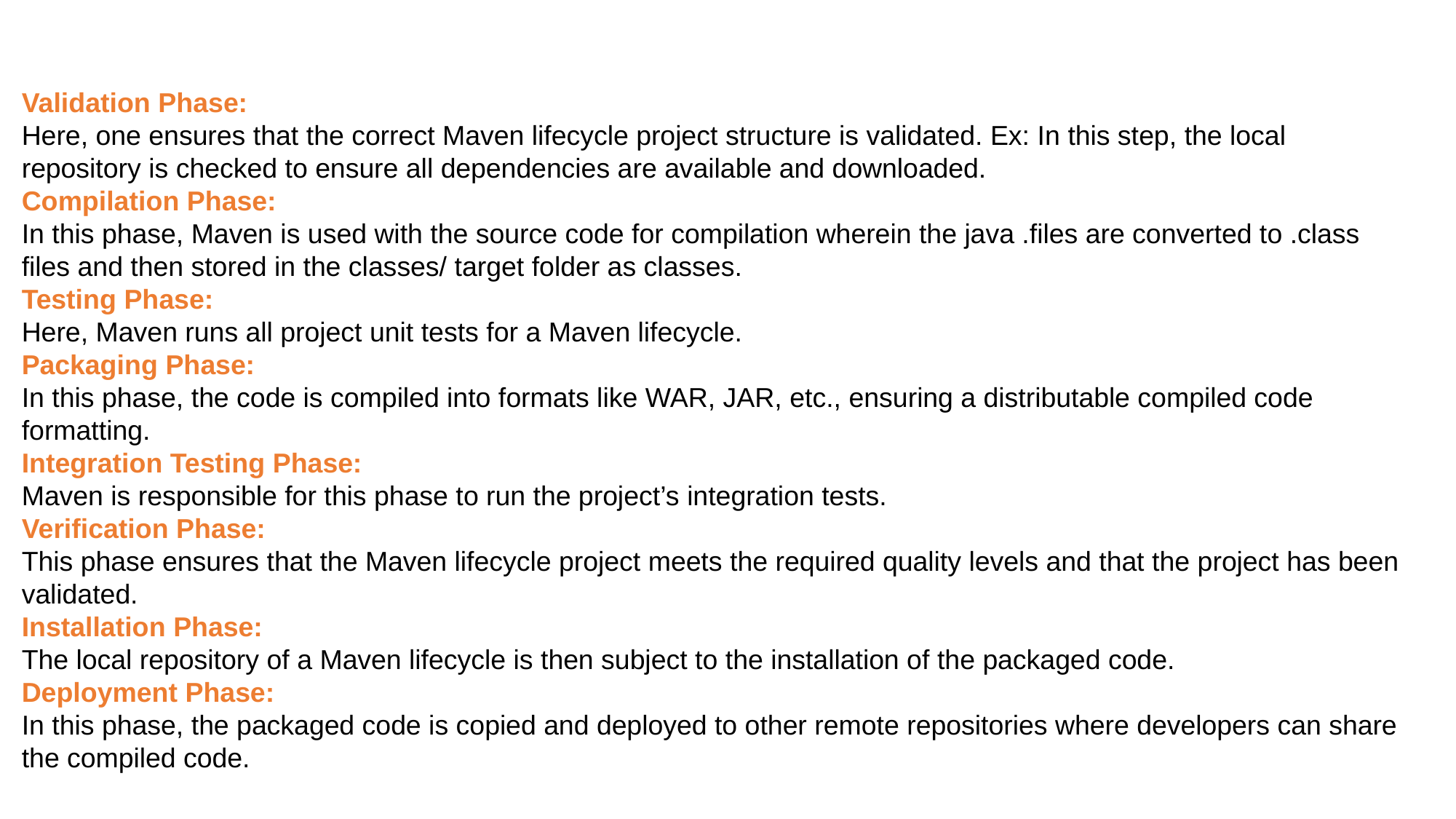

Validation Phase:
Here, one ensures that the correct Maven lifecycle project structure is validated. Ex: In this step, the local repository is checked to ensure all dependencies are available and downloaded.
Compilation Phase:
In this phase, Maven is used with the source code for compilation wherein the java .files are converted to .class files and then stored in the classes/ target folder as classes.
Testing Phase:
Here, Maven runs all project unit tests for a Maven lifecycle.
Packaging Phase:
In this phase, the code is compiled into formats like WAR, JAR, etc., ensuring a distributable compiled code formatting.
Integration Testing Phase:
Maven is responsible for this phase to run the project’s integration tests.
Verification Phase:
This phase ensures that the Maven lifecycle project meets the required quality levels and that the project has been validated.
Installation Phase:
The local repository of a Maven lifecycle is then subject to the installation of the packaged code.
Deployment Phase:
In this phase, the packaged code is copied and deployed to other remote repositories where developers can share the compiled code.